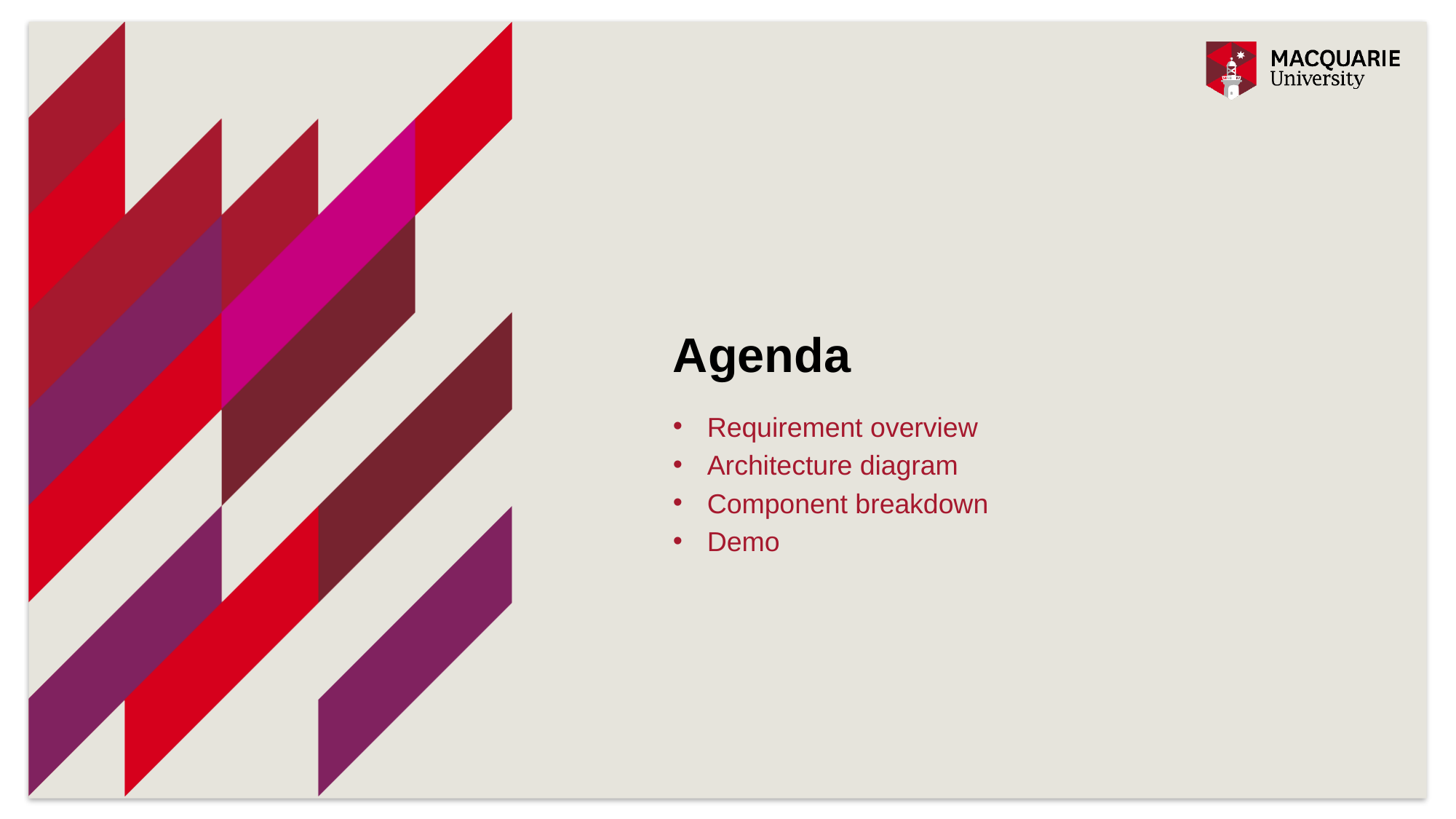

# Agenda
Requirement overview
Architecture diagram
Component breakdown
Demo